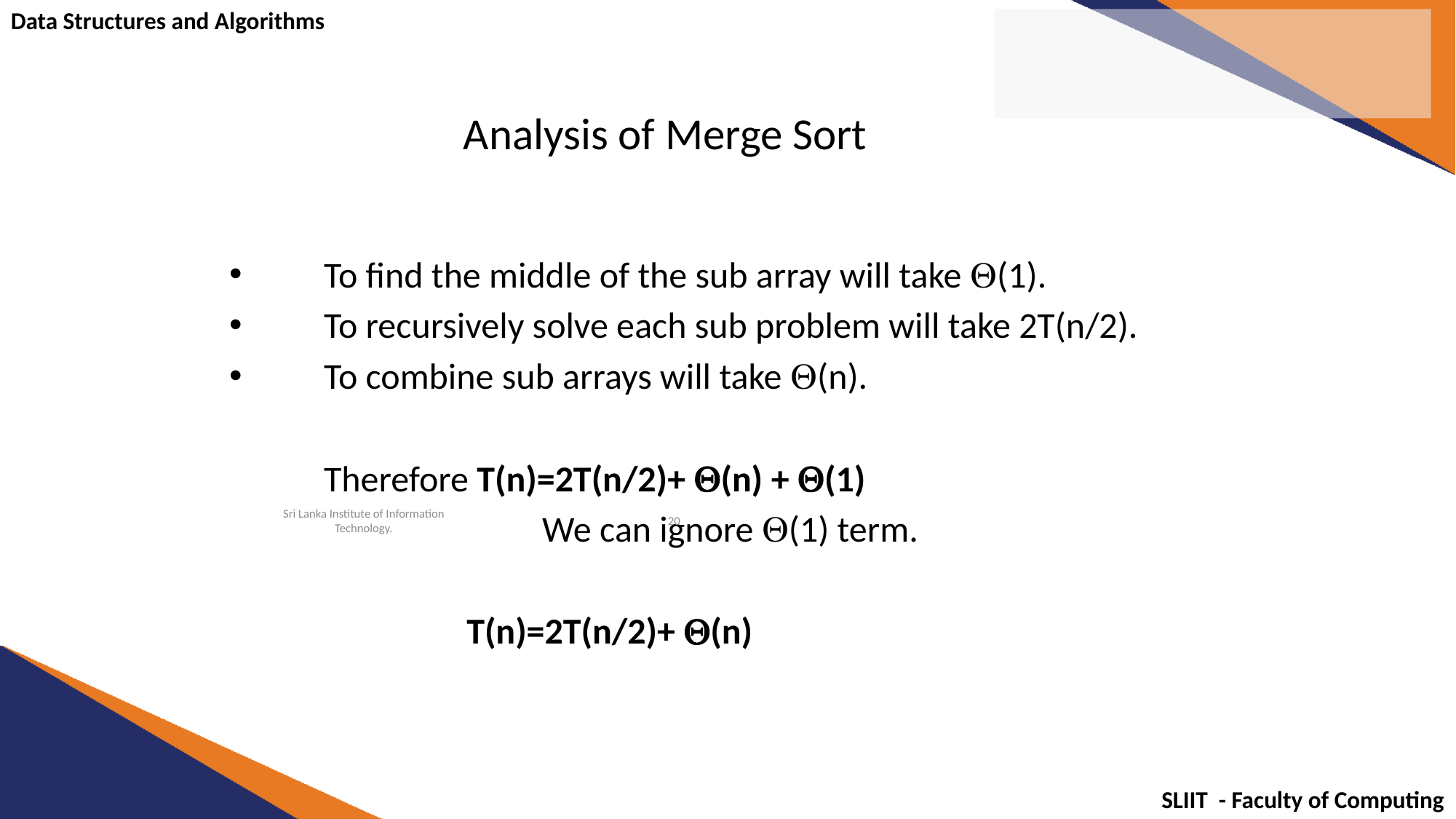

# Analysis of Merge Sort
To find the middle of the sub array will take Θ(1).
To recursively solve each sub problem will take 2T(n/2).
To combine sub arrays will take Θ(n).

	Therefore T(n)=2T(n/2)+ Θ(n) + Θ(1)
			We can ignore Θ(1) term.

                             T(n)=2T(n/2)+ Θ(n)
Sri Lanka Institute of Information Technology.
20